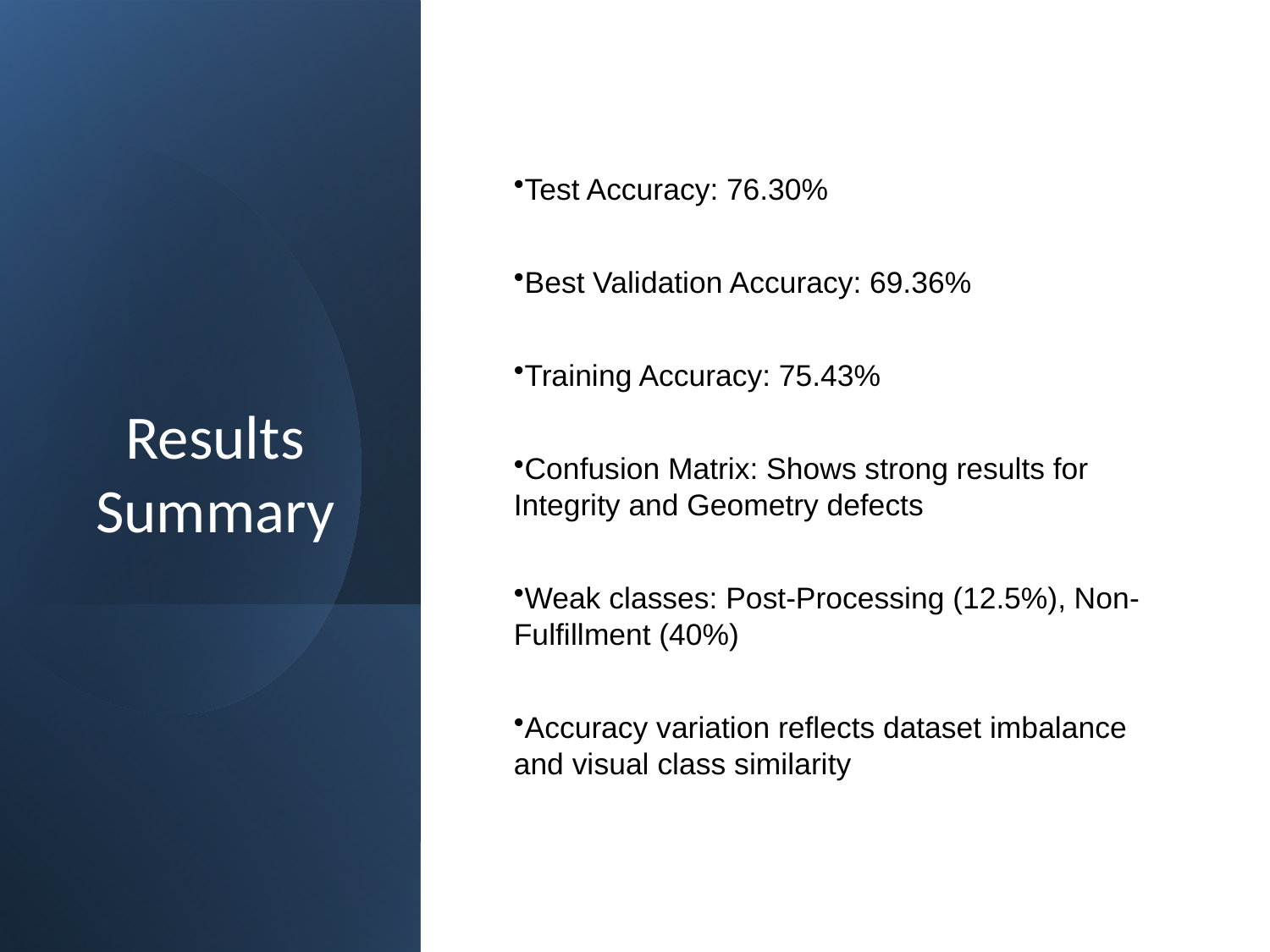

# Results Summary
Test Accuracy: 76.30%

Best Validation Accuracy: 69.36%

Training Accuracy: 75.43%

Confusion Matrix: Shows strong results for Integrity and Geometry defects

Weak classes: Post-Processing (12.5%), Non-Fulfillment (40%)

Accuracy variation reflects dataset imbalance and visual class similarity